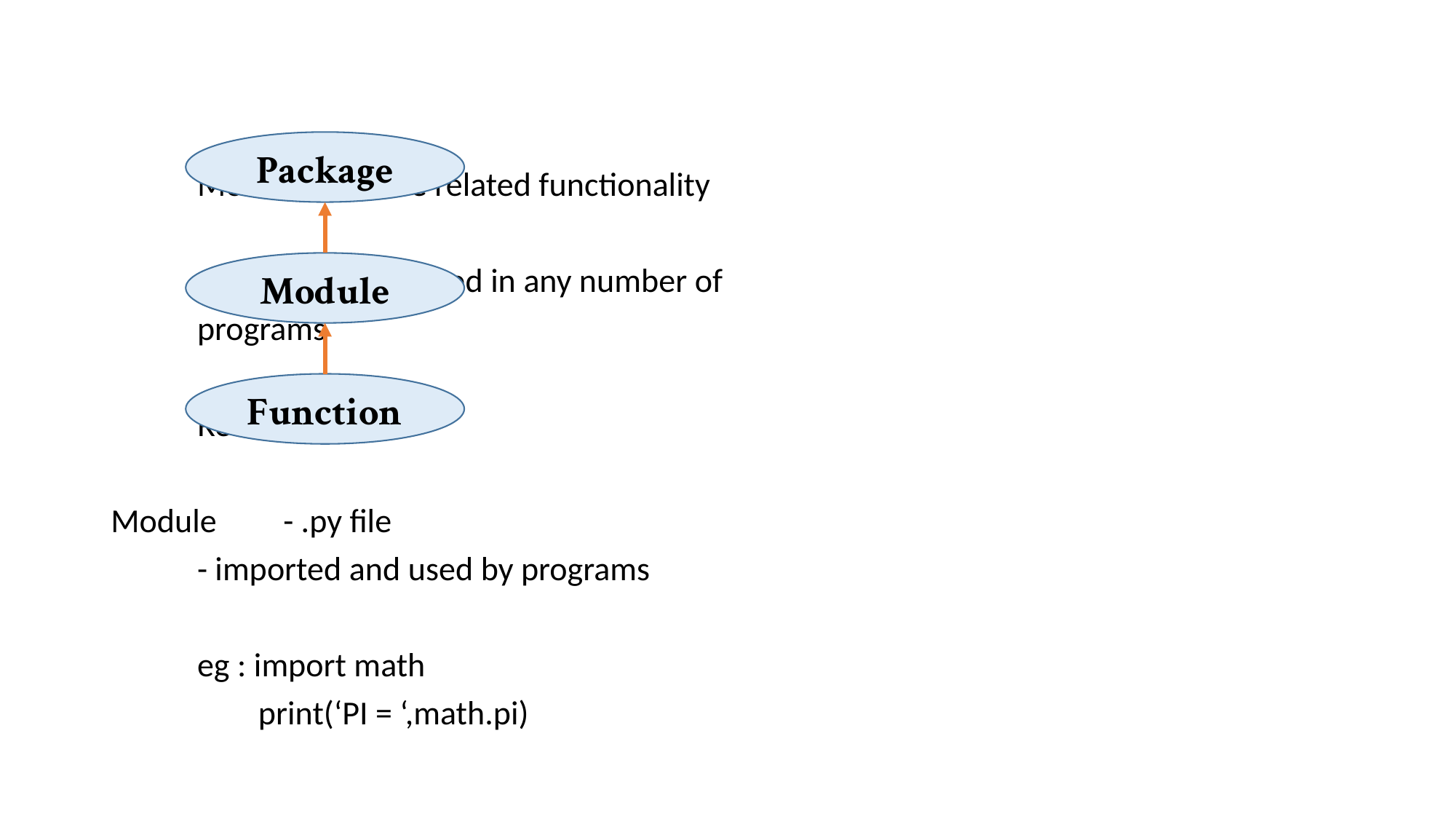

Modules provide related functionality

				Set of functions used in any number of
				programs

				Reusable code

Module 	- .py file
		- imported and used by programs

		eg : import math
		        print(‘PI = ‘,math.pi)

Package
Module
Function